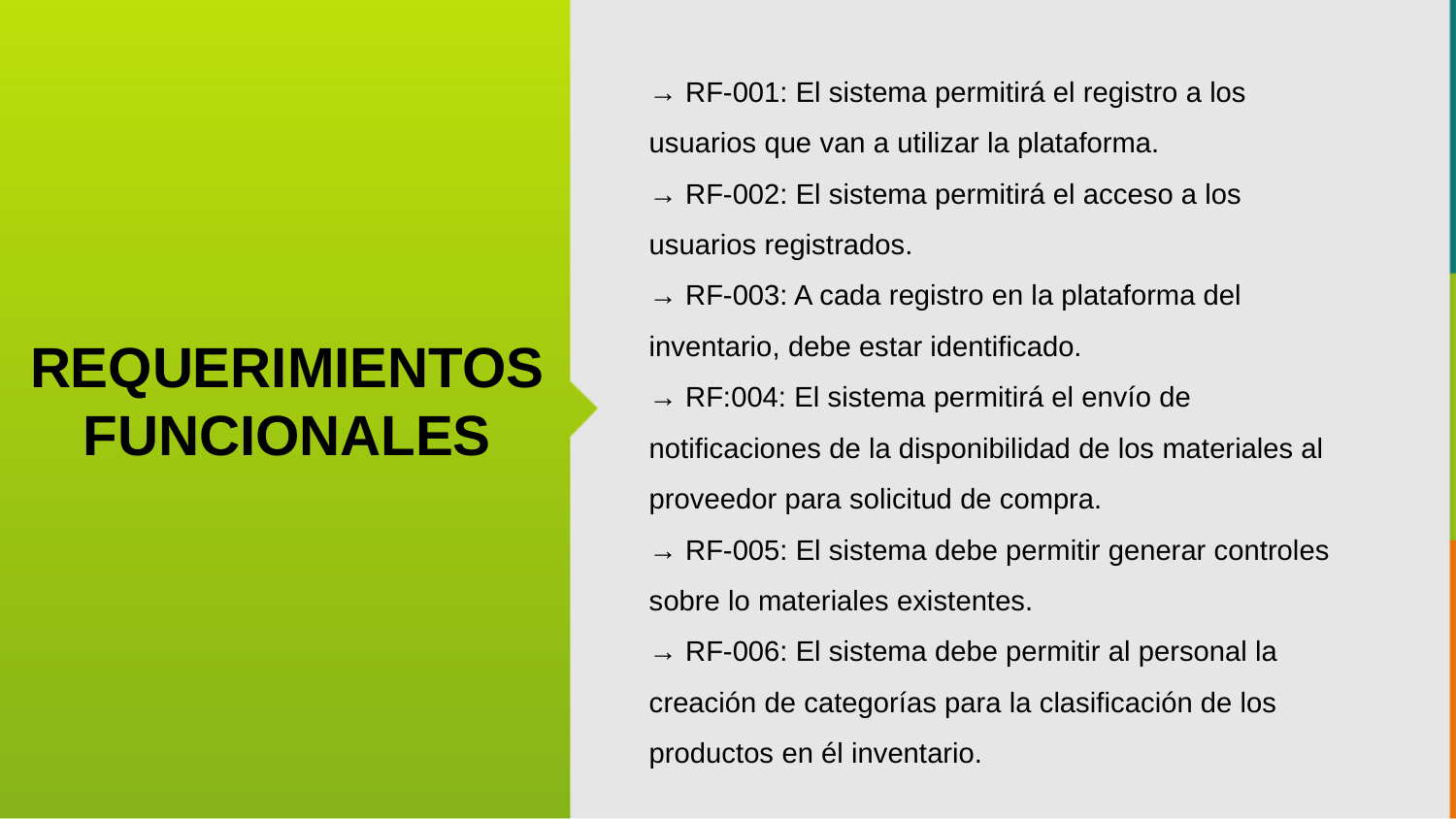

→ RF-001: El sistema permitirá el registro a los usuarios que van a utilizar la plataforma.
→ RF-002: El sistema permitirá el acceso a los usuarios registrados.
→ RF-003: A cada registro en la plataforma del inventario, debe estar identificado.
→ RF:004: El sistema permitirá el envío de notificaciones de la disponibilidad de los materiales al proveedor para solicitud de compra.
→ RF-005: El sistema debe permitir generar controles sobre lo materiales existentes.
→ RF-006: El sistema debe permitir al personal la creación de categorías para la clasificación de los productos en él inventario.

REQUERIMIENTOS FUNCIONALES